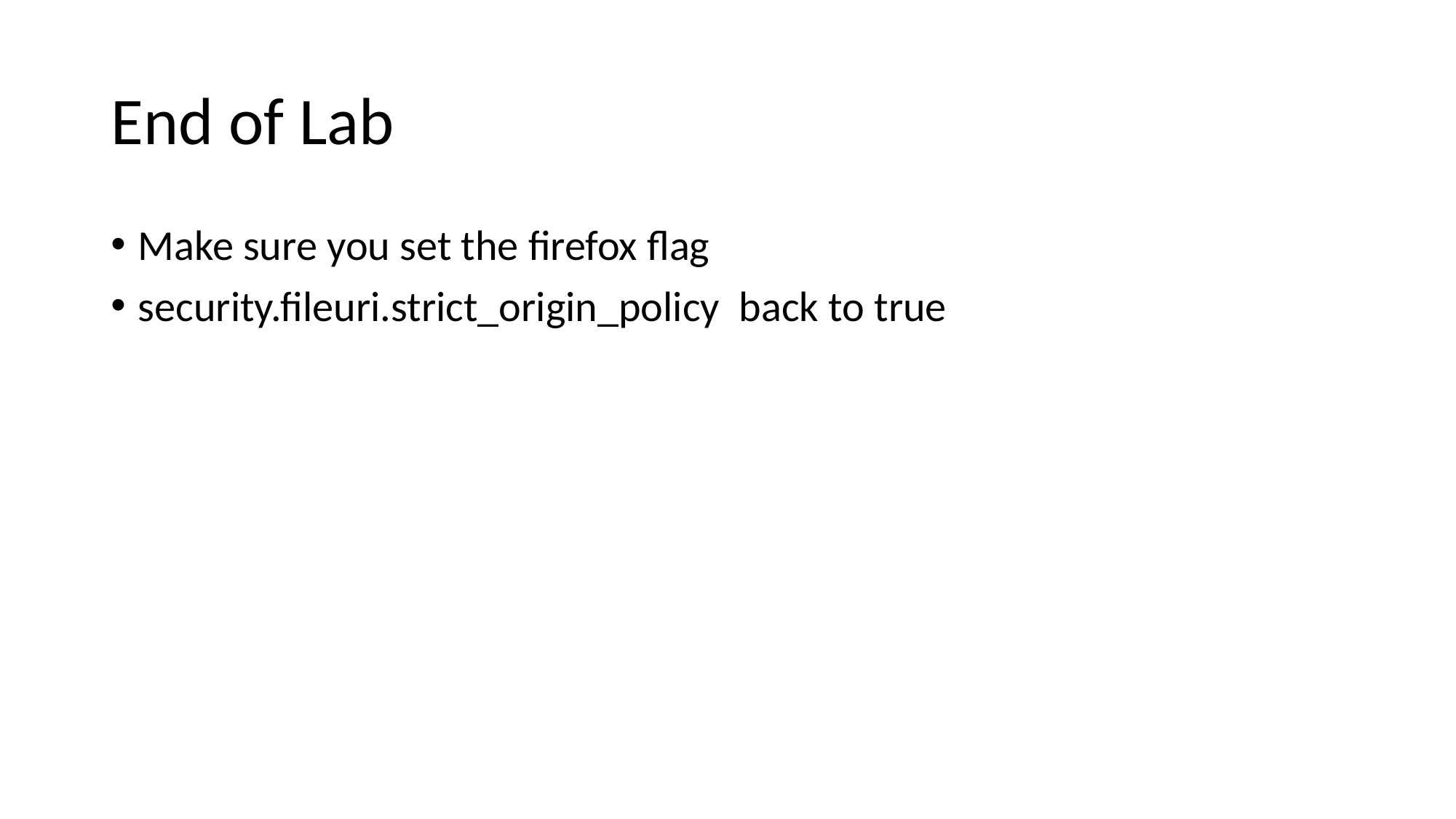

# End of Lab
Make sure you set the firefox flag
security.fileuri.strict_origin_policy  back to true